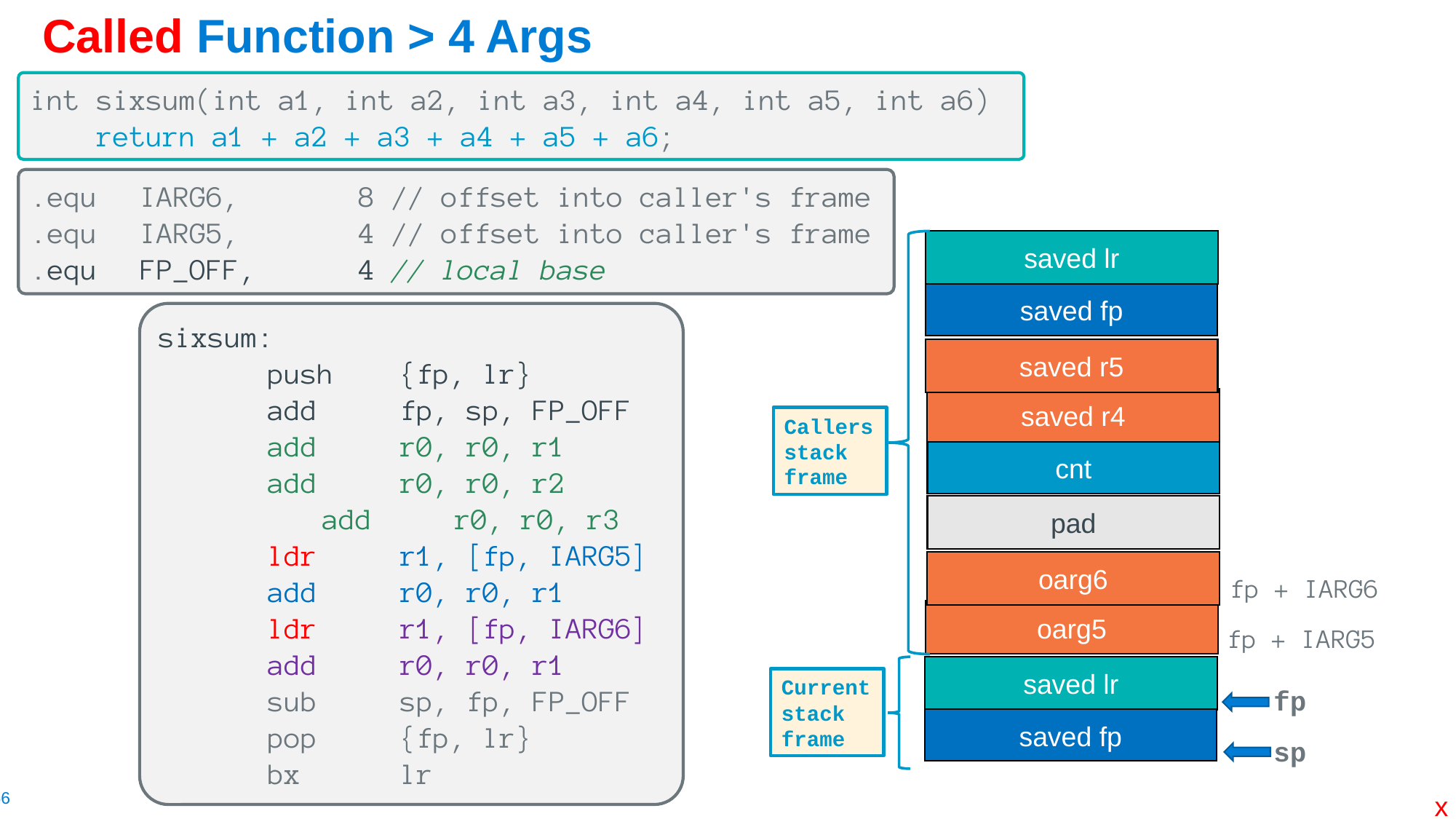

# Called Function > 4 Args
int sixsum(int a1, int a2, int a3, int a4, int a5, int a6)
    return a1 + a2 + a3 + a4 + a5 + a6;
.equ	IARG6,		8 // offset into caller's frame
.equ	IARG5,		4 // offset into caller's frame
.equ	FP_OFF,	4 // local base

Callers stack frame
saved lr
saved fp
sixsum:
	push    {fp, lr}
	add     fp, sp, FP_OFF
	add     r0, r0, r1
	add     r0, r0, r2
	add     r0, r0, r3
	ldr     r1, [fp, IARG5]
	add     r0, r0, r1
	ldr     r1, [fp, IARG6]
	add     r0, r0, r1
	sub     sp, fp, FP_OFF
	pop     {fp, lr}
	bx      lr
saved r5
saved r4
cnt
pad
oarg6
fp + IARG6
oarg5
fp + IARG5
saved lr

Current stack frame
fp

saved fp
sp

x